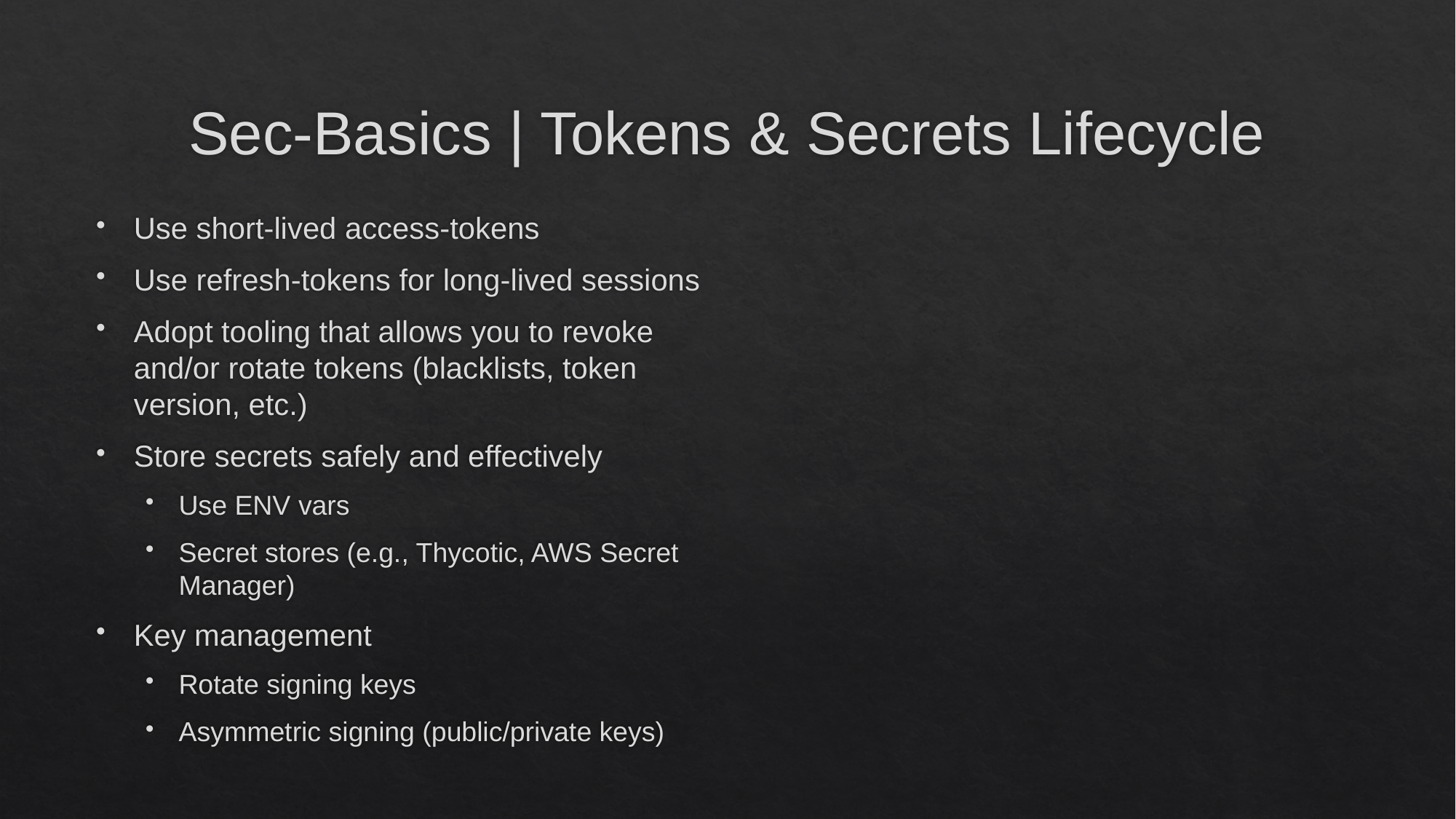

# Sec-Basics | Tokens & Secrets Lifecycle
Use short-lived access-tokens
Use refresh-tokens for long-lived sessions
Adopt tooling that allows you to revoke and/or rotate tokens (blacklists, token version, etc.)
Store secrets safely and effectively
Use ENV vars
Secret stores (e.g., Thycotic, AWS Secret Manager)
Key management
Rotate signing keys
Asymmetric signing (public/private keys)